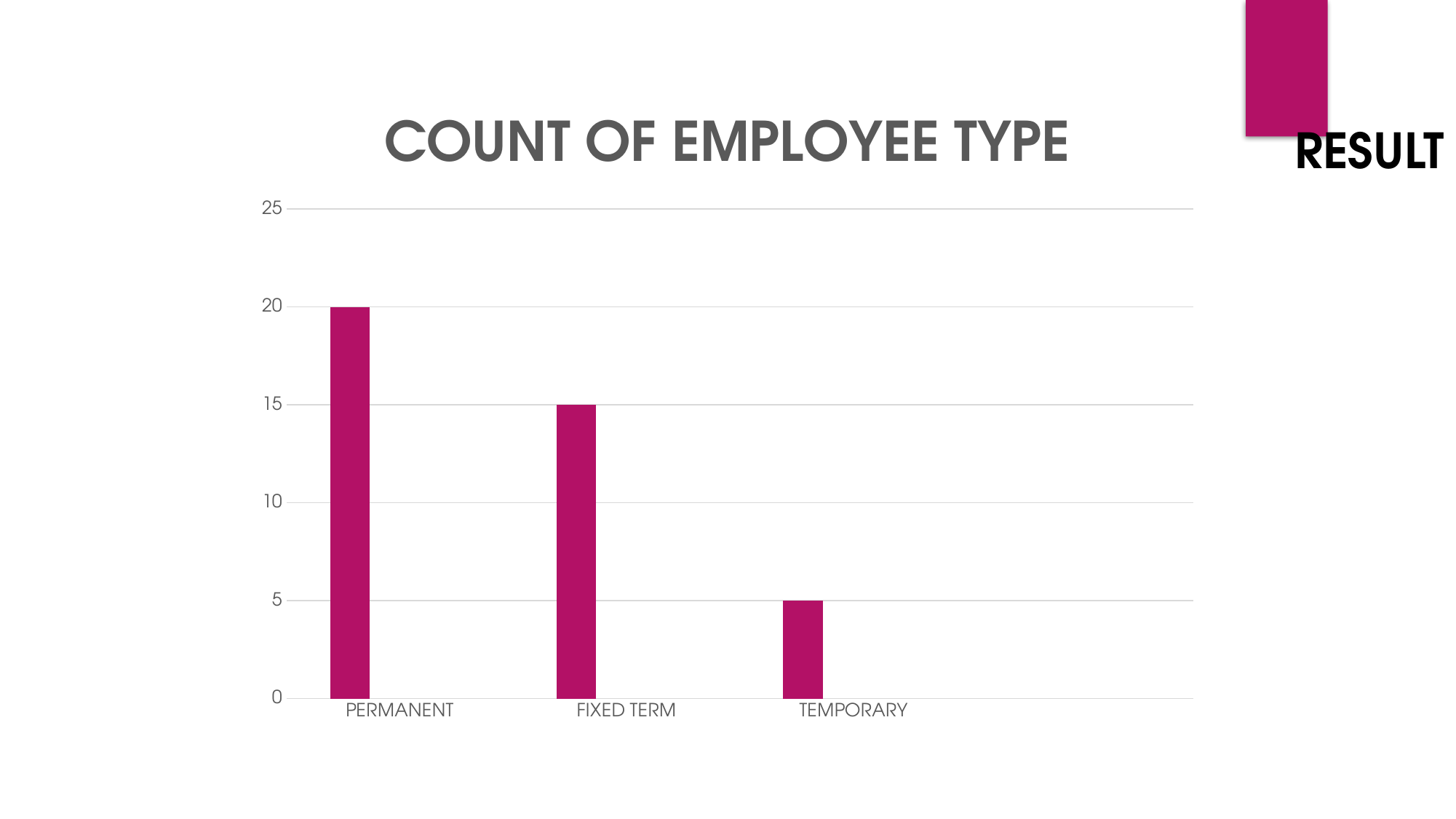

### Chart: COUNT OF EMPLOYEE TYPE

| Category | Column3 | Column2 | Column1 |
|---|---|---|---|
| PERMANENT | 20.0 | None | None |
| FIXED TERM | 15.0 | None | None |
| TEMPORARY | 5.0 | None | None |
RESULT